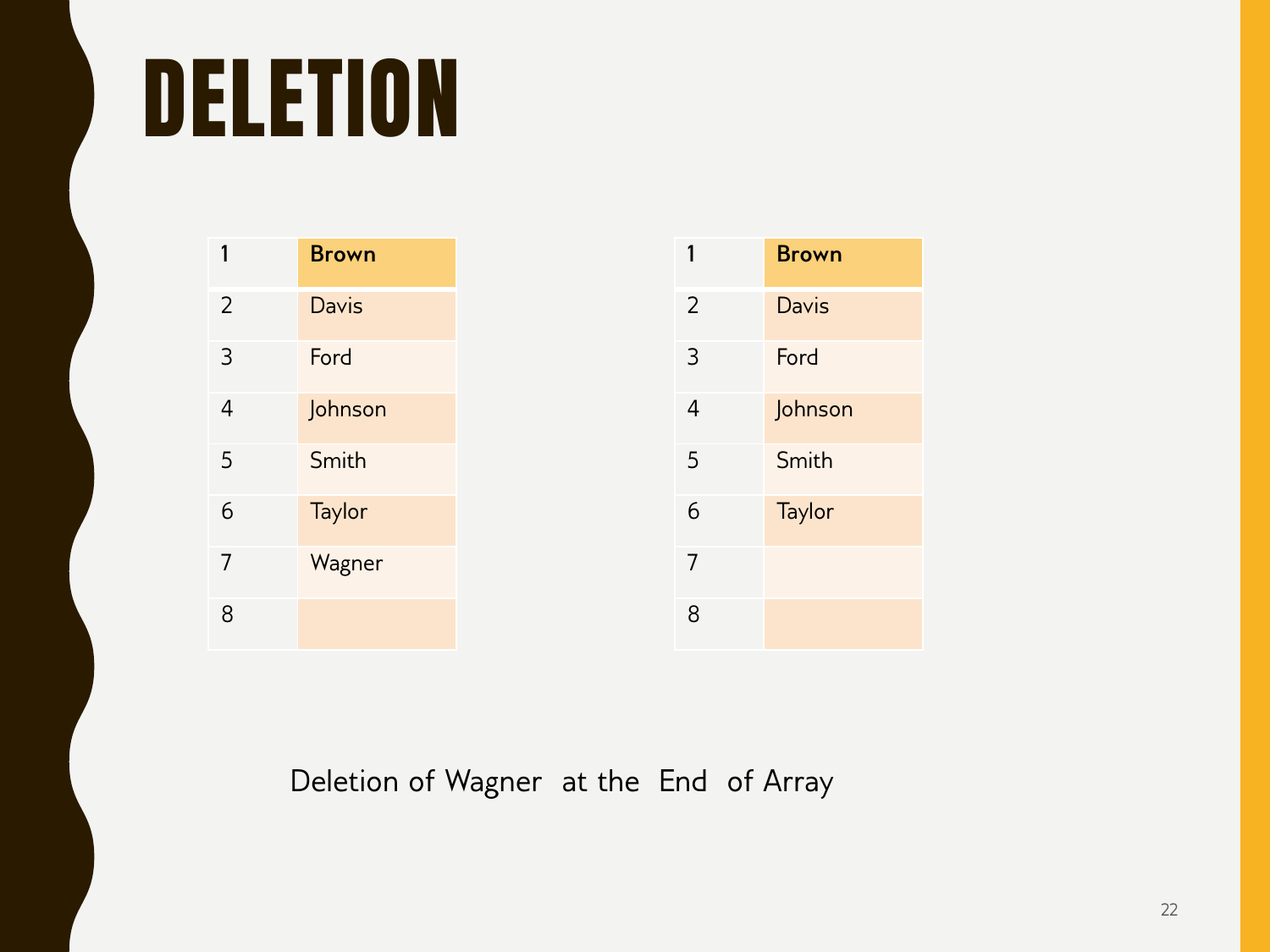

# Deletion
| 1 | Brown |
| --- | --- |
| 2 | Davis |
| 3 | Ford |
| 4 | Johnson |
| 5 | Smith |
| 6 | Taylor |
| 7 | Wagner |
| 8 |  |
| 1 | Brown |
| --- | --- |
| 2 | Davis |
| 3 | Ford |
| 4 | Johnson |
| 5 | Smith |
| 6 | Taylor |
| 7 |  |
| 8 |  |
Deletion of Wagner  at the  End  of Array
22